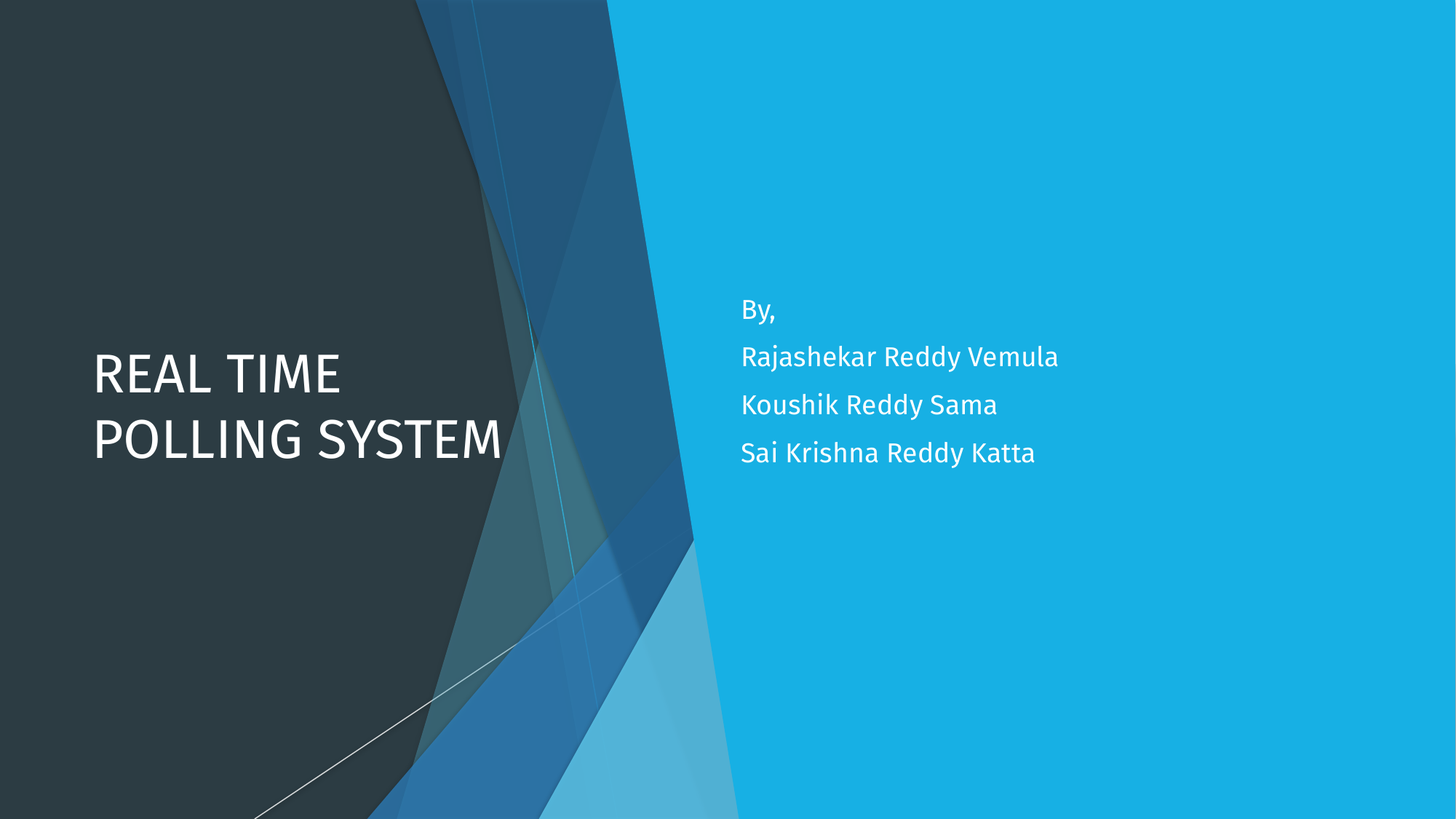

# REAL TIME POLLING SYSTEM
By,
Rajashekar Reddy Vemula
Koushik Reddy Sama
Sai Krishna Reddy Katta